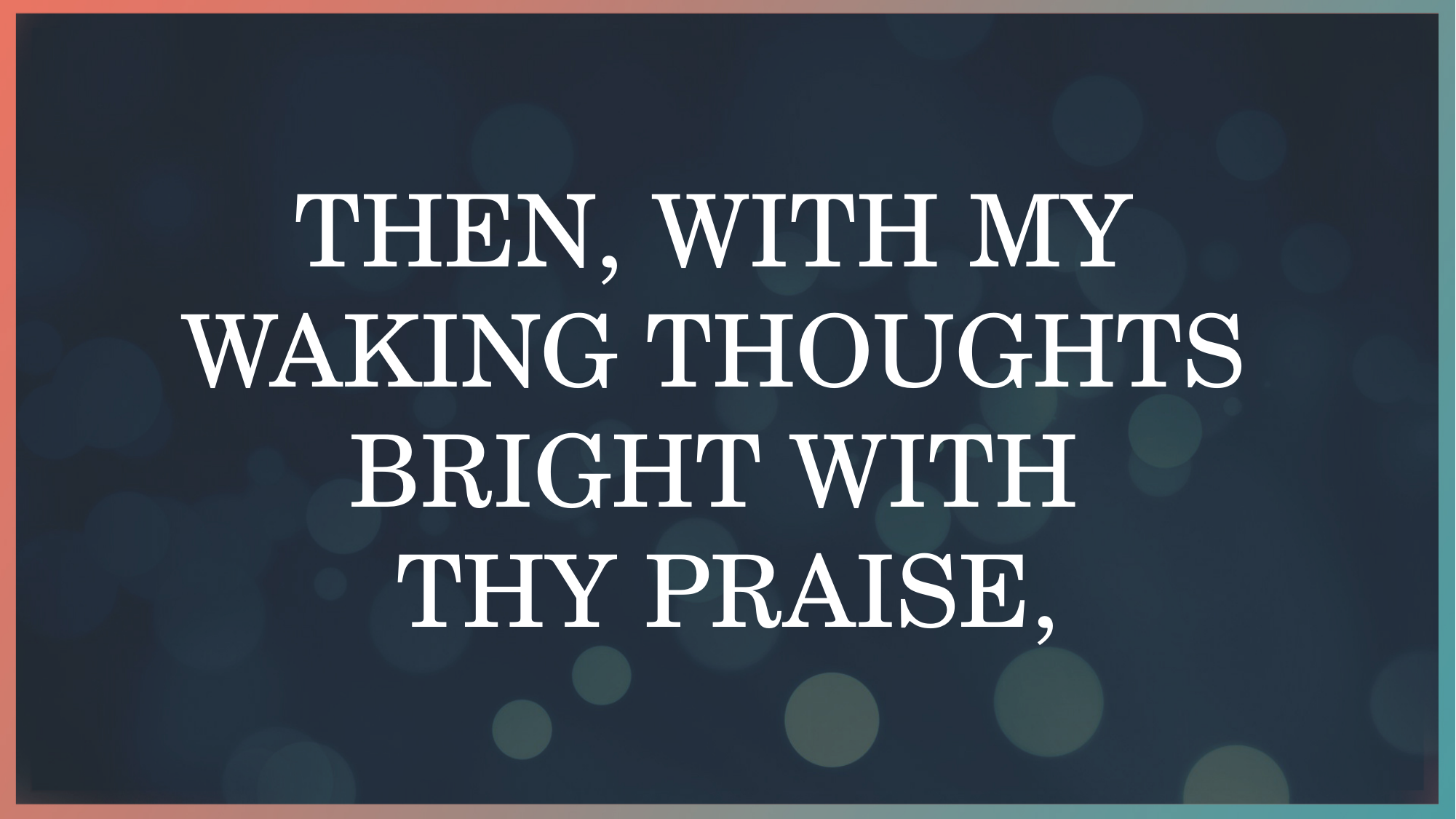

THEN, WITH MY
WAKING THOUGHTS
BRIGHT WITH
THY PRAISE,